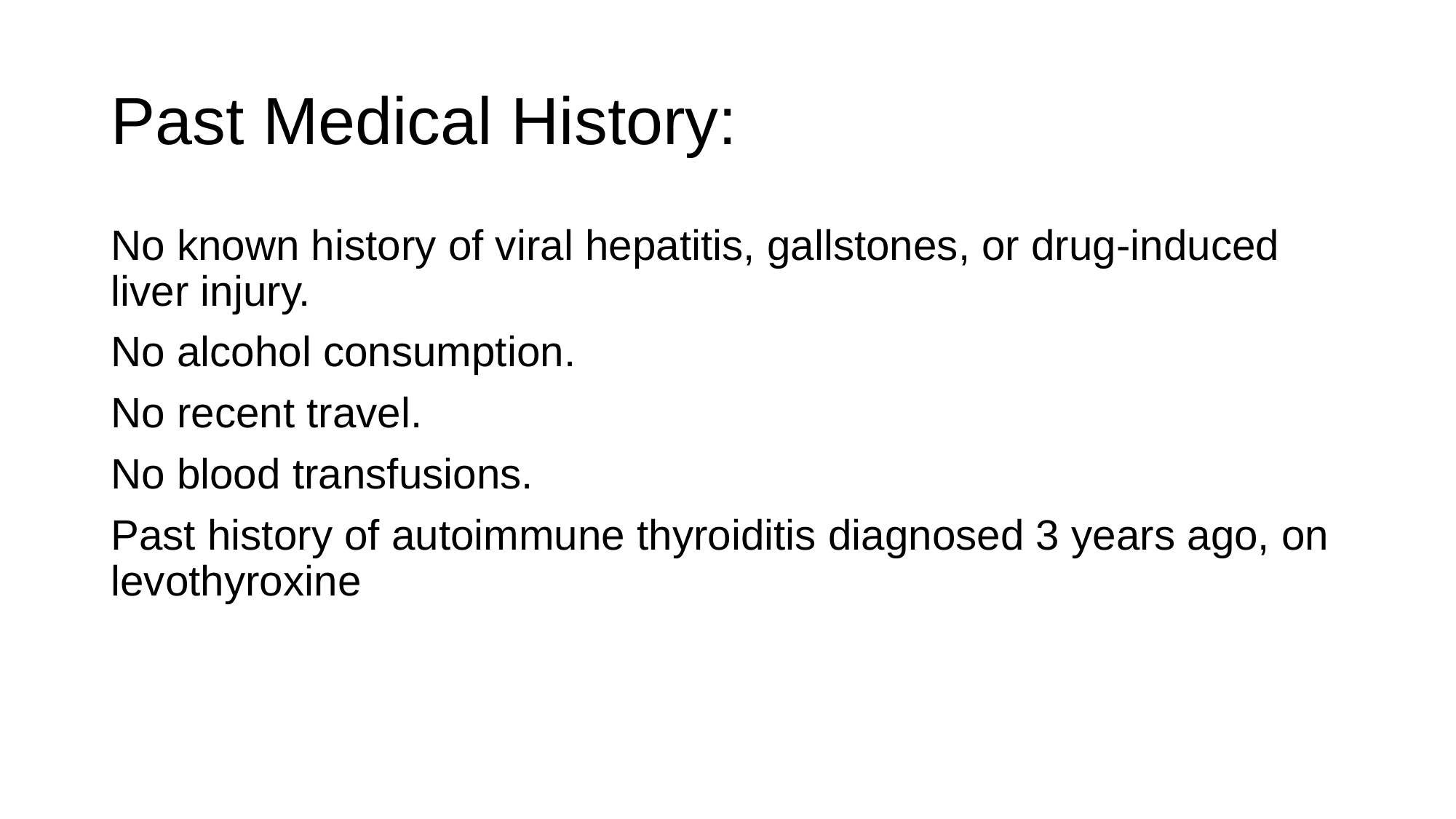

# Past Medical History:
No known history of viral hepatitis, gallstones, or drug-induced liver injury.
No alcohol consumption.
No recent travel.
No blood transfusions.
Past history of autoimmune thyroiditis diagnosed 3 years ago, on levothyroxine